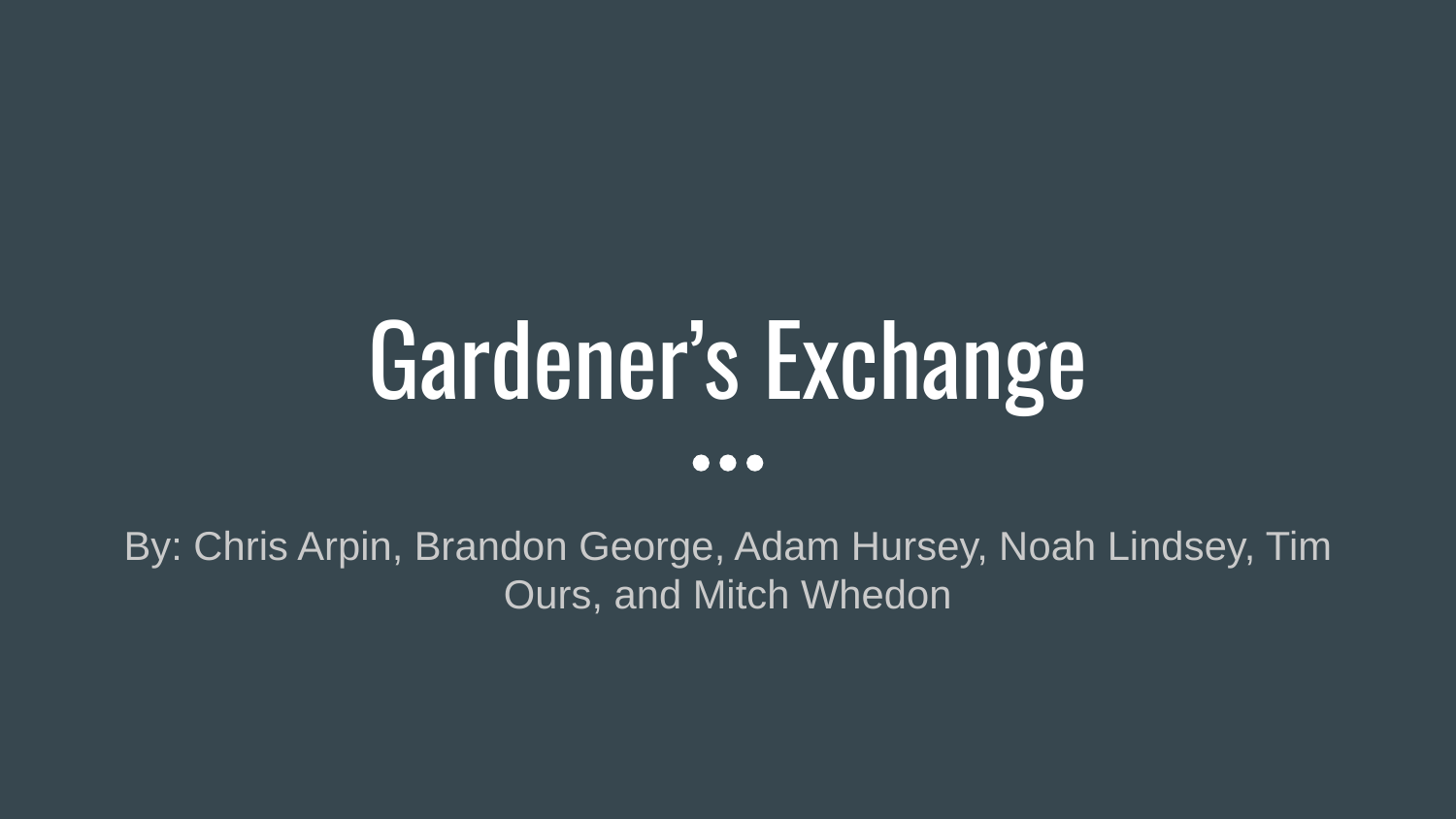

# Gardener’s Exchange
By: Chris Arpin, Brandon George, Adam Hursey, Noah Lindsey, Tim Ours, and Mitch Whedon